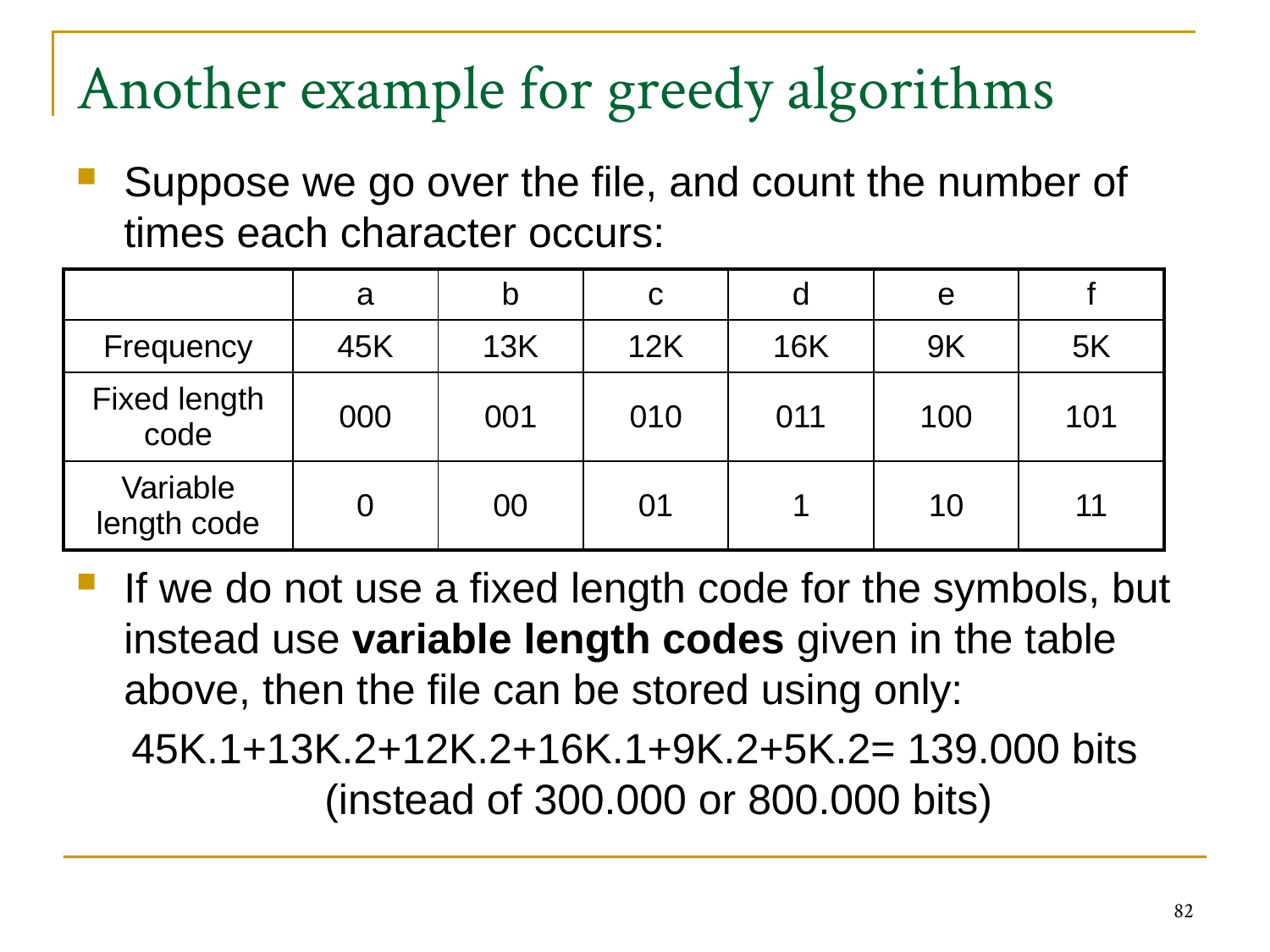

# Another example for greedy algorithms
Suppose we go over the file, and count the number of times each character occurs:

If we do not use a fixed length code for the symbols, but instead use variable length codes given in the table above, then the file can be stored using only:
45K.1+13K.2+12K.2+16K.1+9K.2+5K.2= 139.000 bits (instead of 300.000 or 800.000 bits)
|  | a | b | c | d | e | f |
| --- | --- | --- | --- | --- | --- | --- |
| Frequency | 45K | 13K | 12K | 16K | 9K | 5K |
| Fixed length code | 000 | 001 | 010 | 011 | 100 | 101 |
| Variable length code | 0 | 00 | 01 | 1 | 10 | 11 |
82